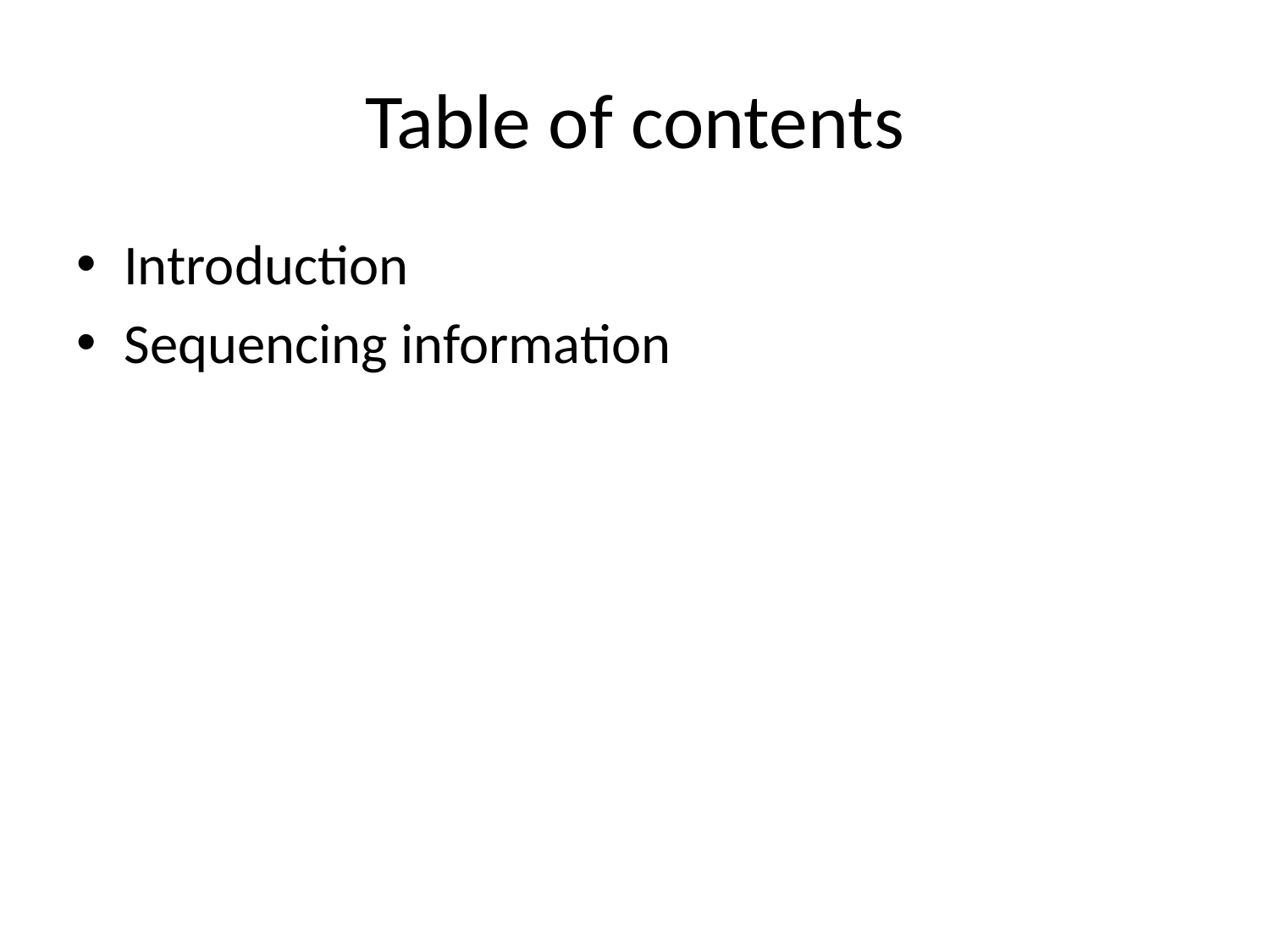

# Table of contents
Introduction
Sequencing information